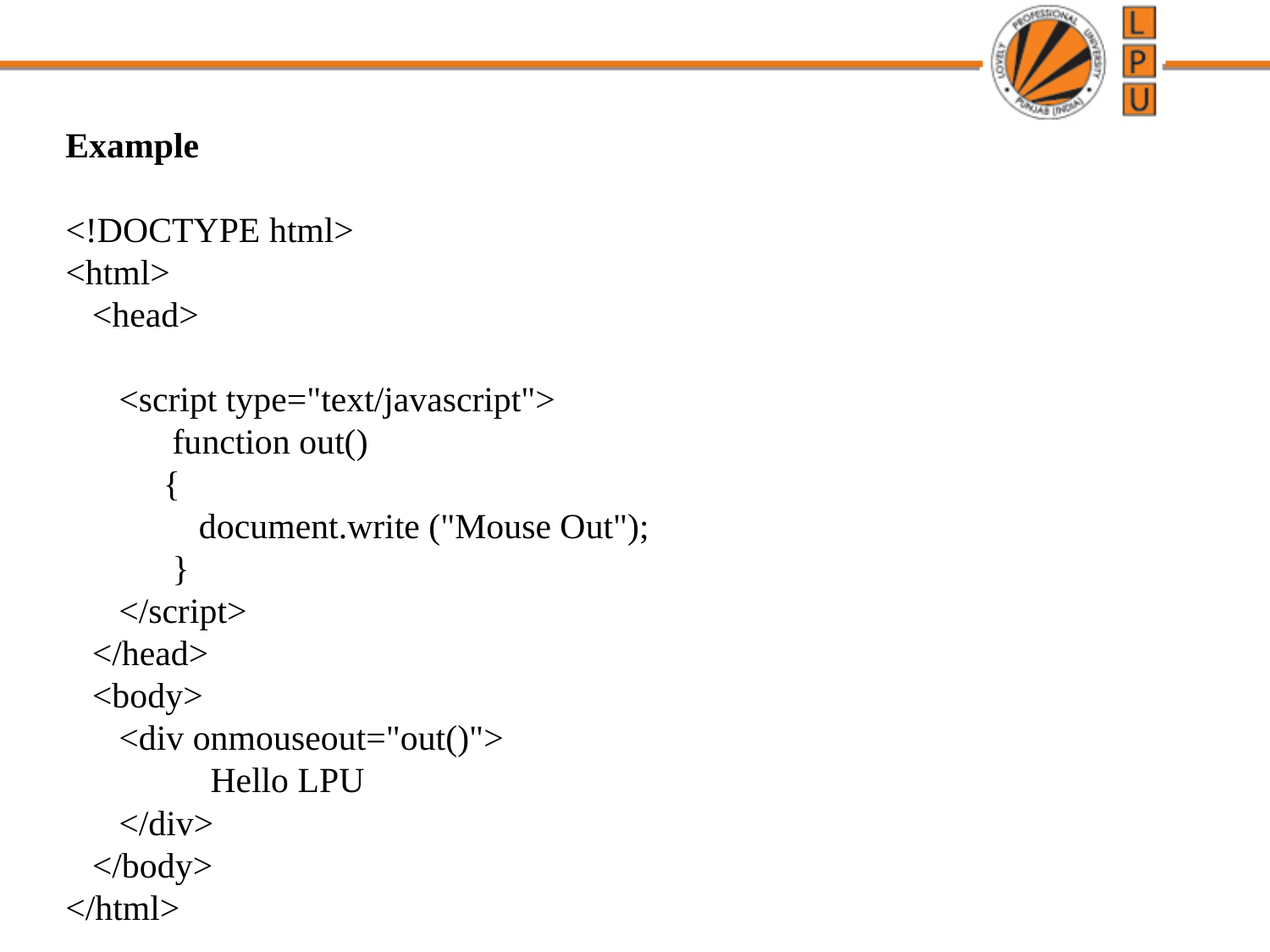

Example

<!DOCTYPE html>
<html>
   <head>

      <script type="text/javascript">
            function out()
           {
               document.write ("Mouse Out");
            }
      </script>
   </head>
   <body>
      <div onmouseout="out()">
	  Hello LPU
      </div>
   </body>
</html>